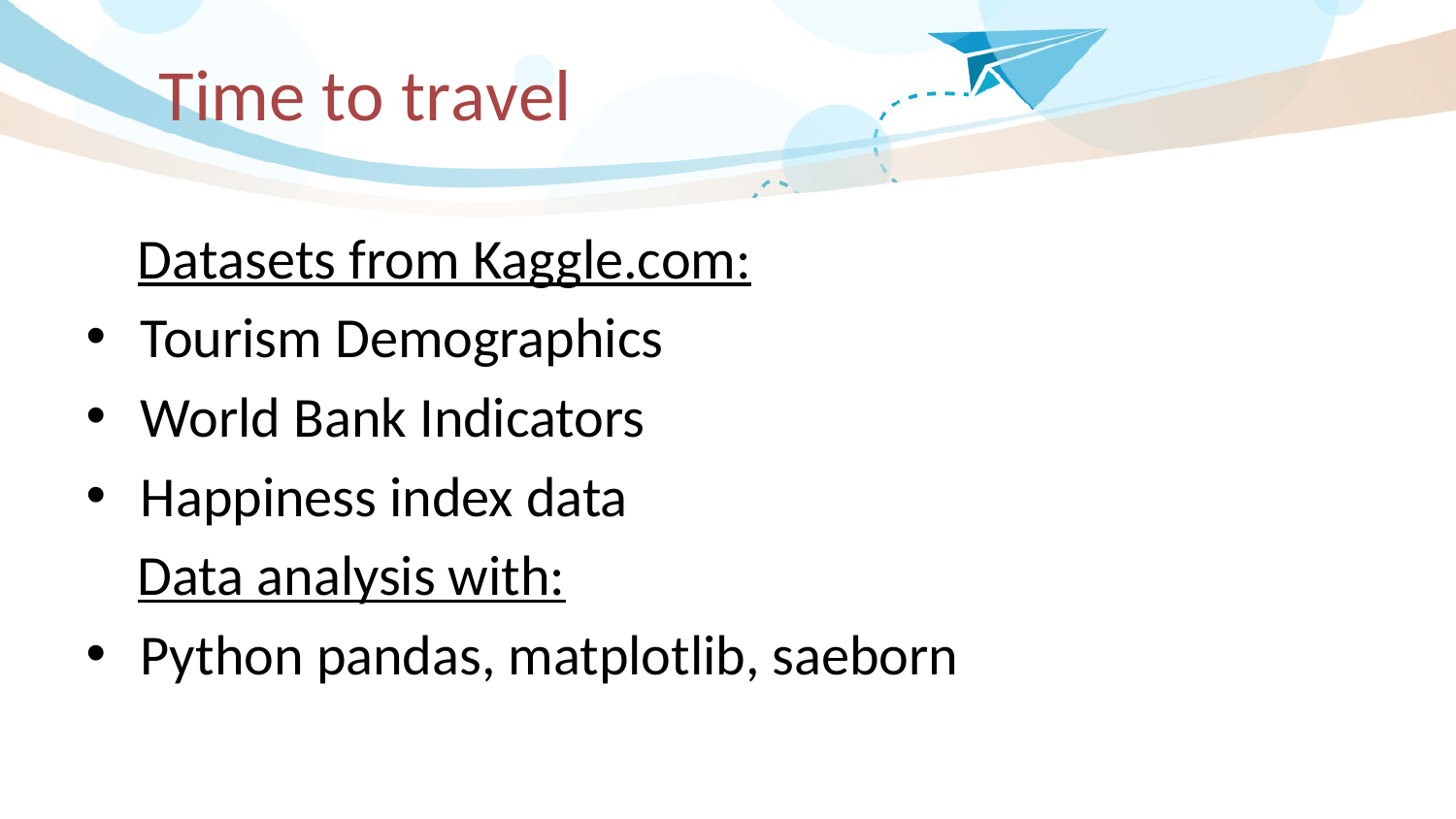

# Time to travel
    Datasets from Kaggle.com:
Tourism Demographics
World Bank Indicators
Happiness index data
    Data analysis with:
Python pandas, matplotlib, saeborn